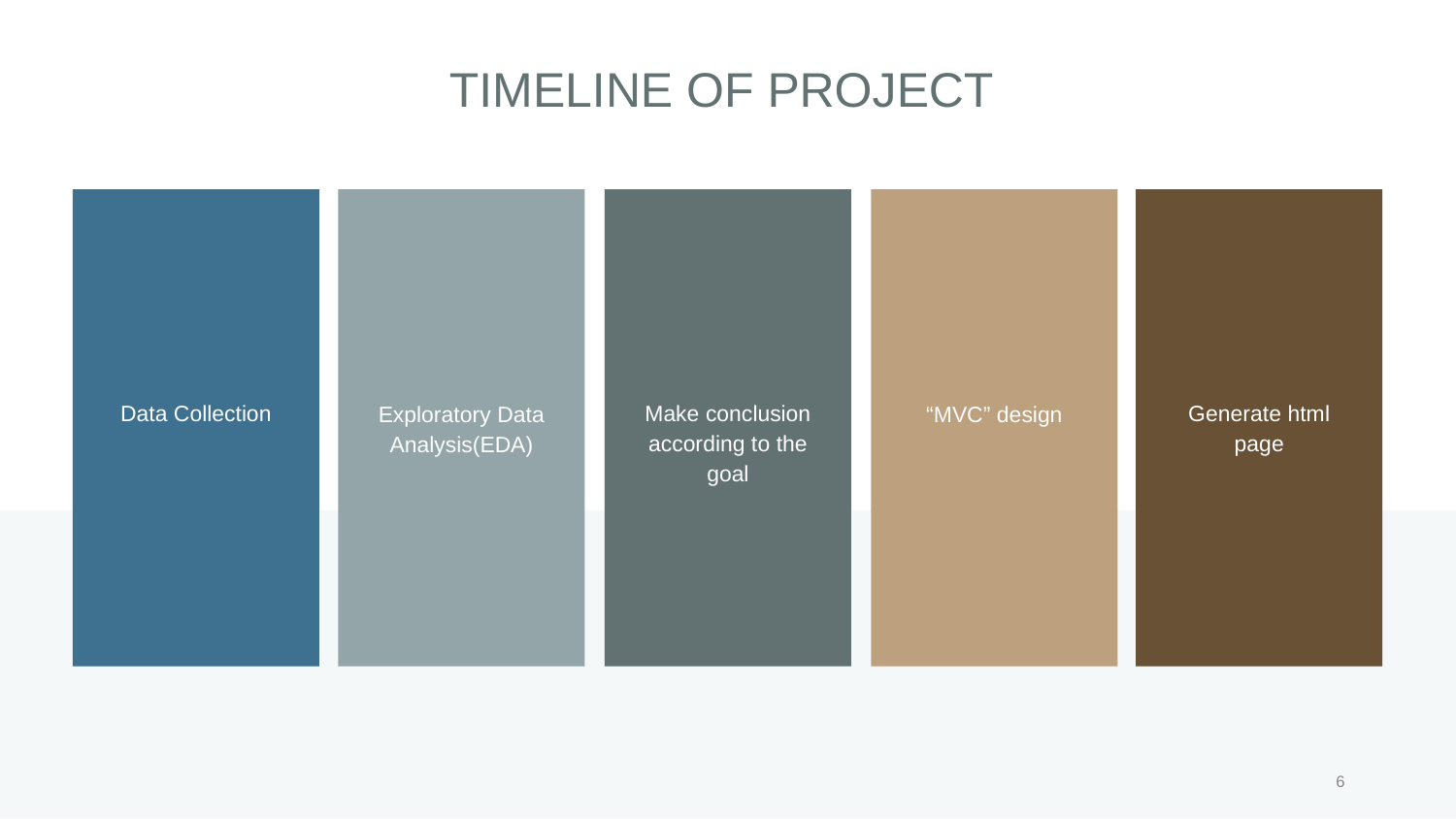

# TIMELINE OF PROJECT
Data Collection
Make conclusion according to the goal
Generate html page
Exploratory Data Analysis(EDA)
“MVC” design
6